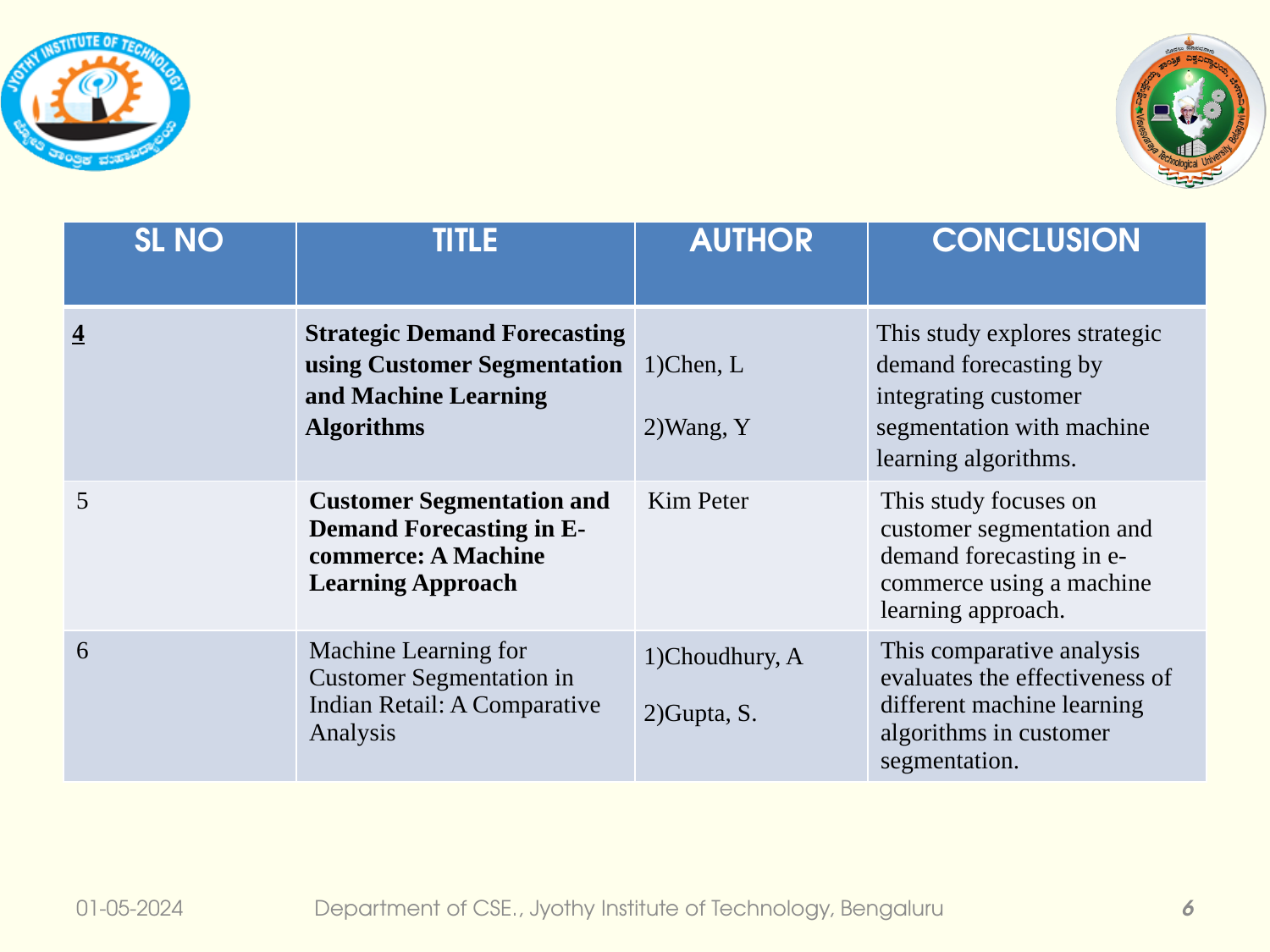

| SL NO | TITLE | AUTHOR | CONCLUSION |
| --- | --- | --- | --- |
| 4 | Strategic Demand Forecasting using Customer Segmentation and Machine Learning Algorithms | 1)Chen, L   2)Wang, Y | This study explores strategic demand forecasting by integrating customer segmentation with machine learning algorithms. |
| 5 | Customer Segmentation and Demand Forecasting in E-commerce: A Machine Learning Approach | Kim Peter | This study focuses on customer segmentation and demand forecasting in e-commerce using a machine learning approach. |
| 6 | Machine Learning for Customer Segmentation in Indian Retail: A Comparative Analysis | 1)Choudhury, A 2)Gupta, S. | This comparative analysis evaluates the effectiveness of different machine learning algorithms in customer segmentation. |
01-05-2024
Department of CSE., Jyothy Institute of Technology, Bengaluru
6